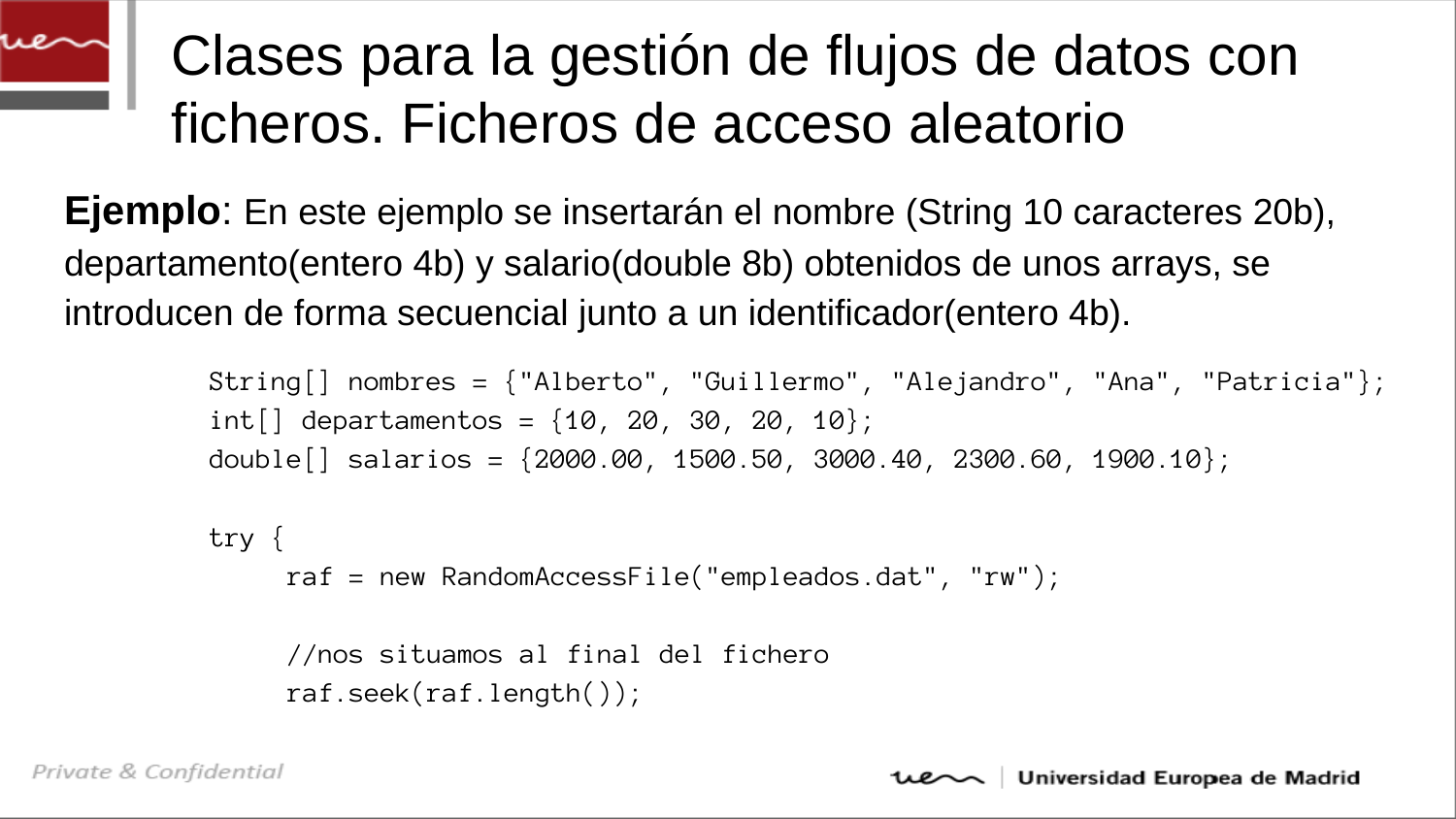

# Clases para la gestión de flujos de datos con ficheros. Ficheros de acceso aleatorio
Ejemplo: En este ejemplo se insertarán el nombre (String 10 caracteres 20b), departamento(entero 4b) y salario(double 8b) obtenidos de unos arrays, se introducen de forma secuencial junto a un identificador(entero 4b).
	String[] nombres = {"Alberto", "Guillermo", "Alejandro", "Ana", "Patricia"};
     	int[] departamentos = {10, 20, 30, 20, 10};
     	double[] salarios = {2000.00, 1500.50, 3000.40, 2300.60, 1900.10};

	try {
	     raf = new RandomAccessFile("empleados.dat", "rw");

	     //nos situamos al final del fichero
	     raf.seek(raf.length());